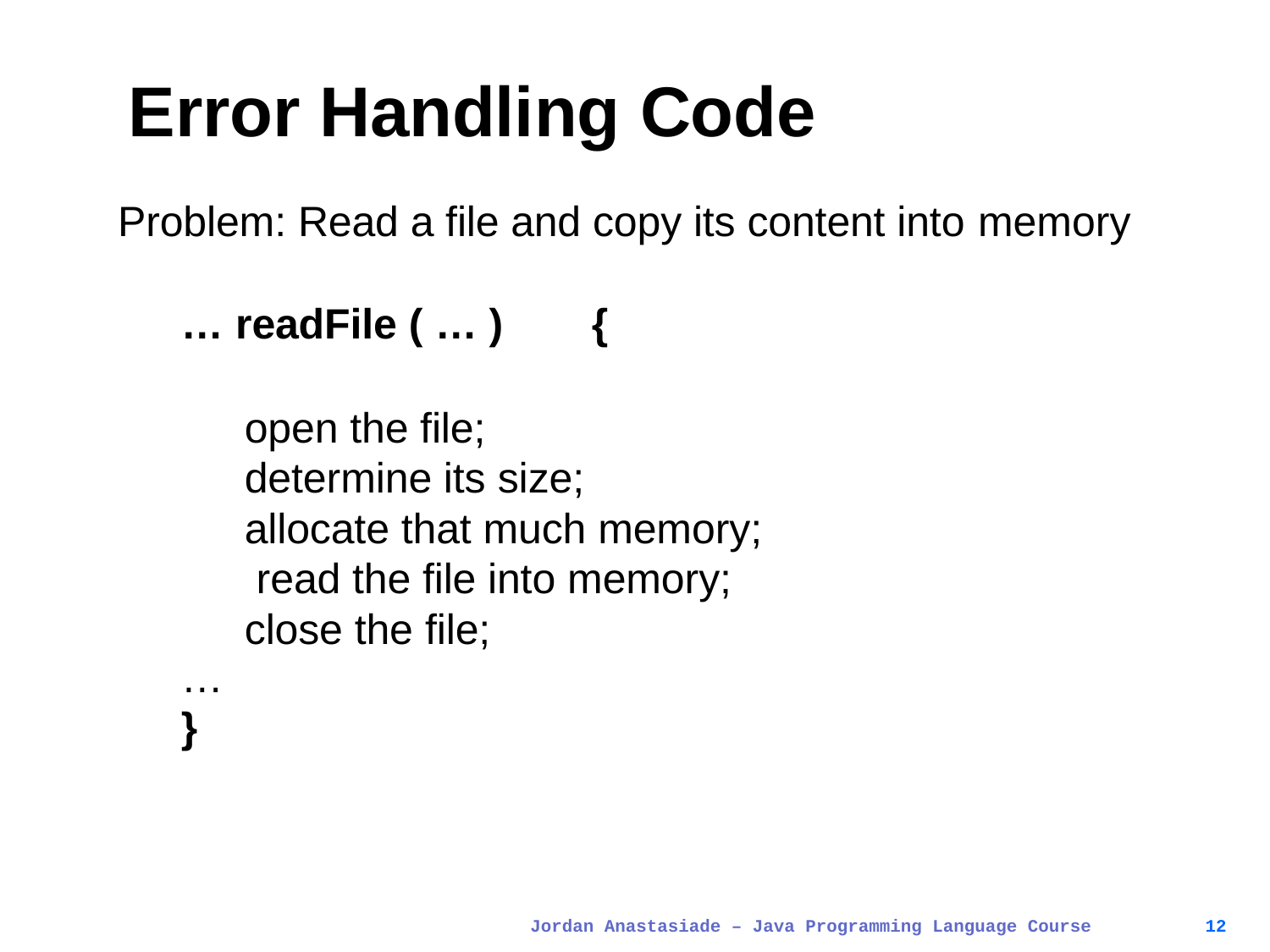

# Error Handling Code
Problem: Read a file and copy its content into memory

… readFile ( … )	{

open the file;  determine its size;
allocate that much memory;  read the file into memory;  close the file;
…
}
Jordan Anastasiade – Java Programming Language Course
12